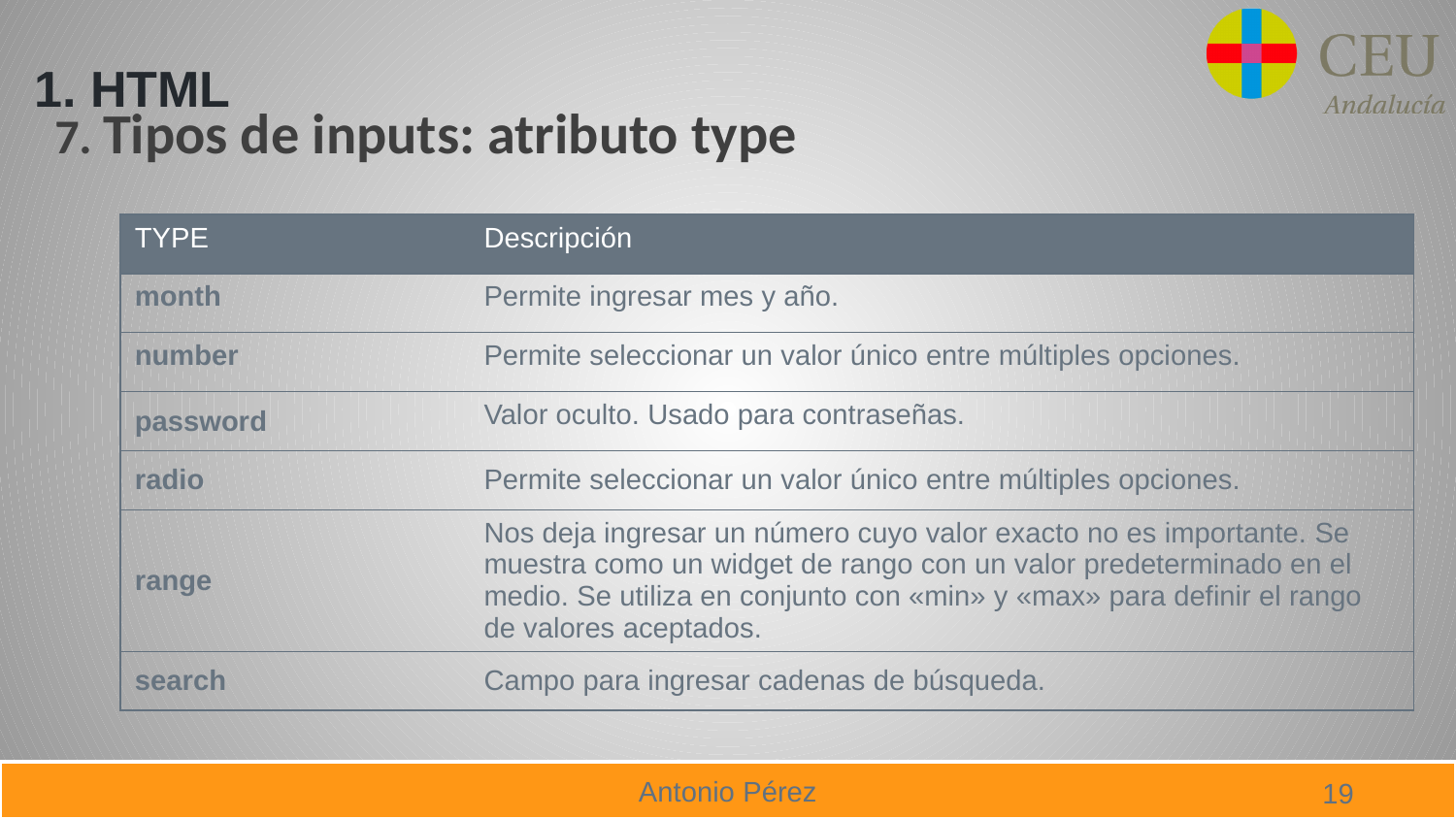

# 1. HTML
7. Tipos de inputs: atributo type

| TYPE | Descripción |
| --- | --- |
| month | Permite ingresar mes y año. |
| number | Permite seleccionar un valor único entre múltiples opciones. |
| password | Valor oculto. Usado para contraseñas. |
| radio | Permite seleccionar un valor único entre múltiples opciones. |
| range | Nos deja ingresar un número cuyo valor exacto no es importante. Se muestra como un widget de rango con un valor predeterminado en el medio. Se utiliza en conjunto con «min» y «max» para definir el rango de valores aceptados. |
| search | Campo para ingresar cadenas de búsqueda. |